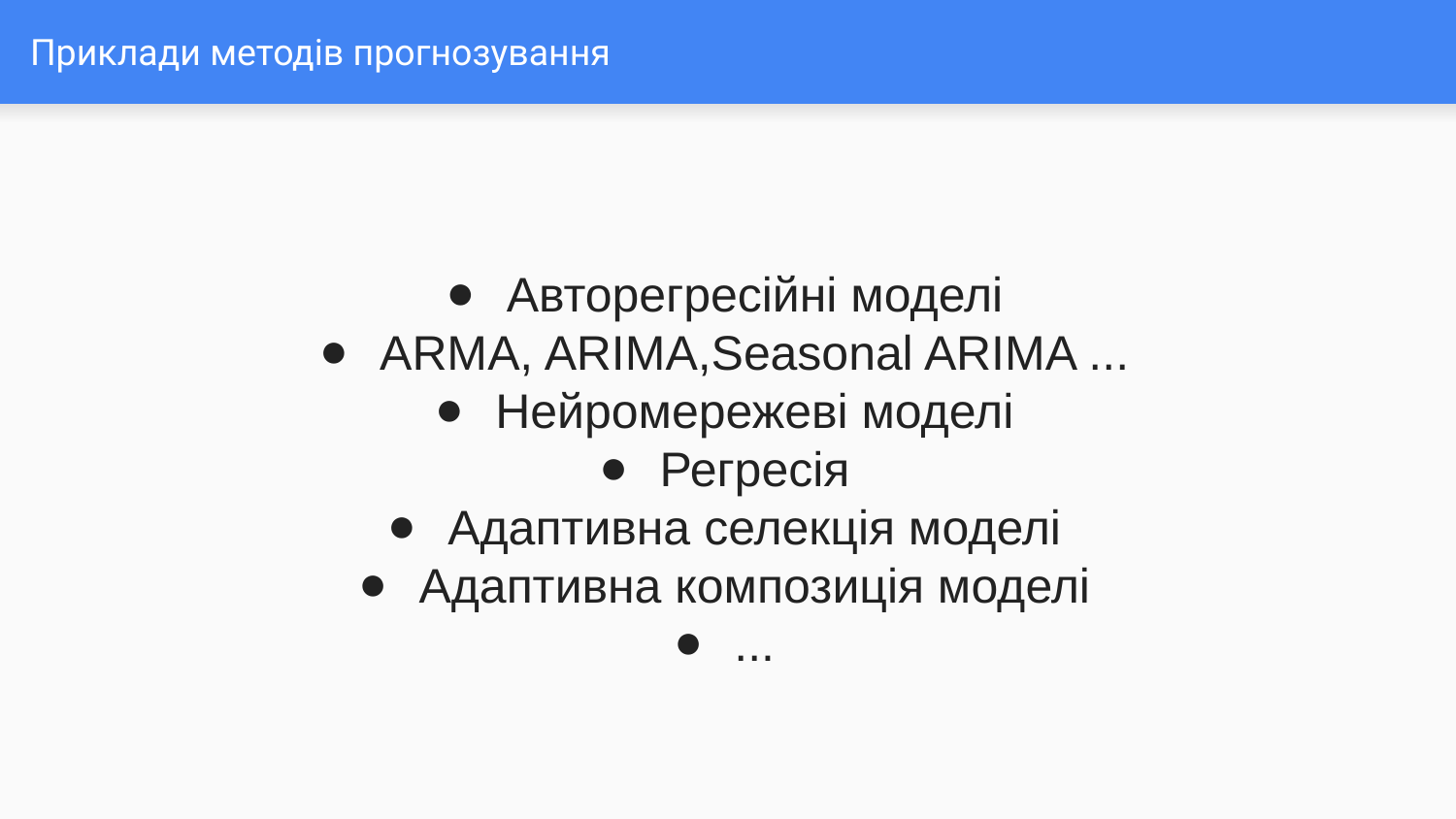

# Приклади методів прогнозування
Авторегресійні моделі
ARMA, ARIMA,Seasonal ARIMA ...
Нейромережеві моделі
Регресія
Адаптивна селекція моделі
Адаптивна композиція моделі
...